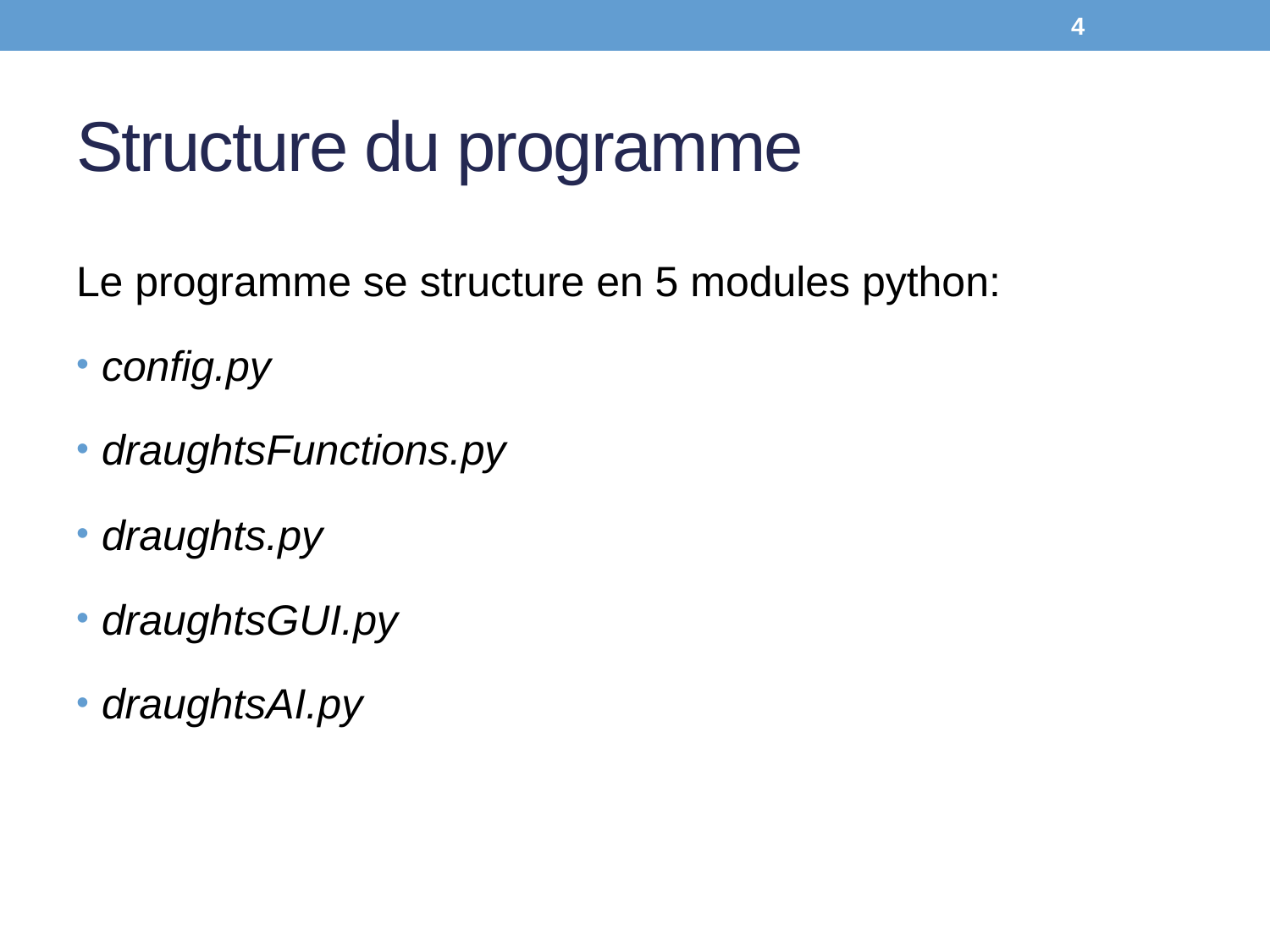

4
# Structure du programme
Le programme se structure en 5 modules python:
config.py
draughtsFunctions.py
draughts.py
draughtsGUI.py
draughtsAI.py